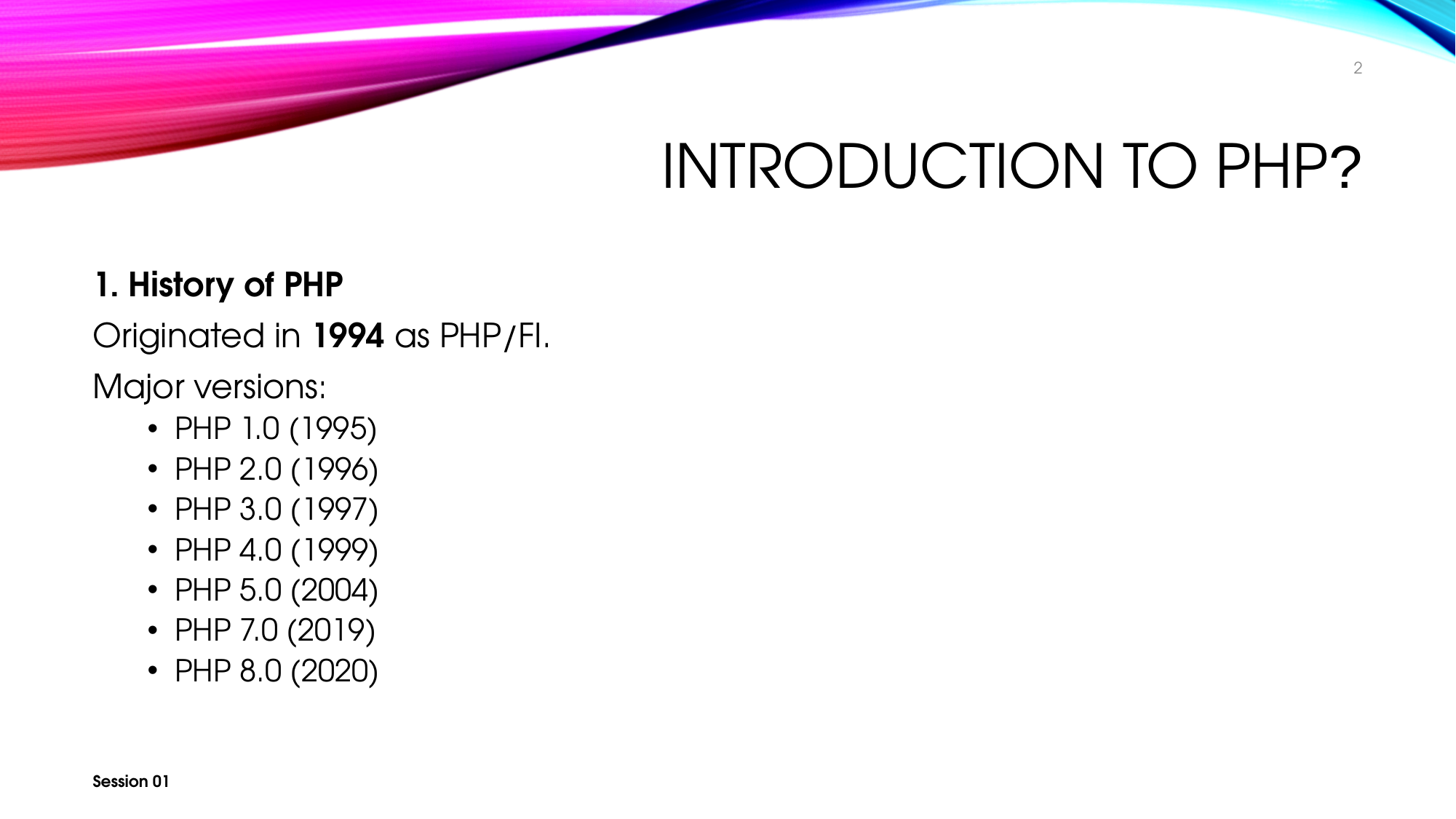

2
# Introduction to php?
1. History of PHP
Originated in 1994 as PHP/FI.
Major versions:
PHP 1.0 (1995)
PHP 2.0 (1996)
PHP 3.0 (1997)
PHP 4.0 (1999)
PHP 5.0 (2004)
PHP 7.0 (2019)
PHP 8.0 (2020)

Session 01